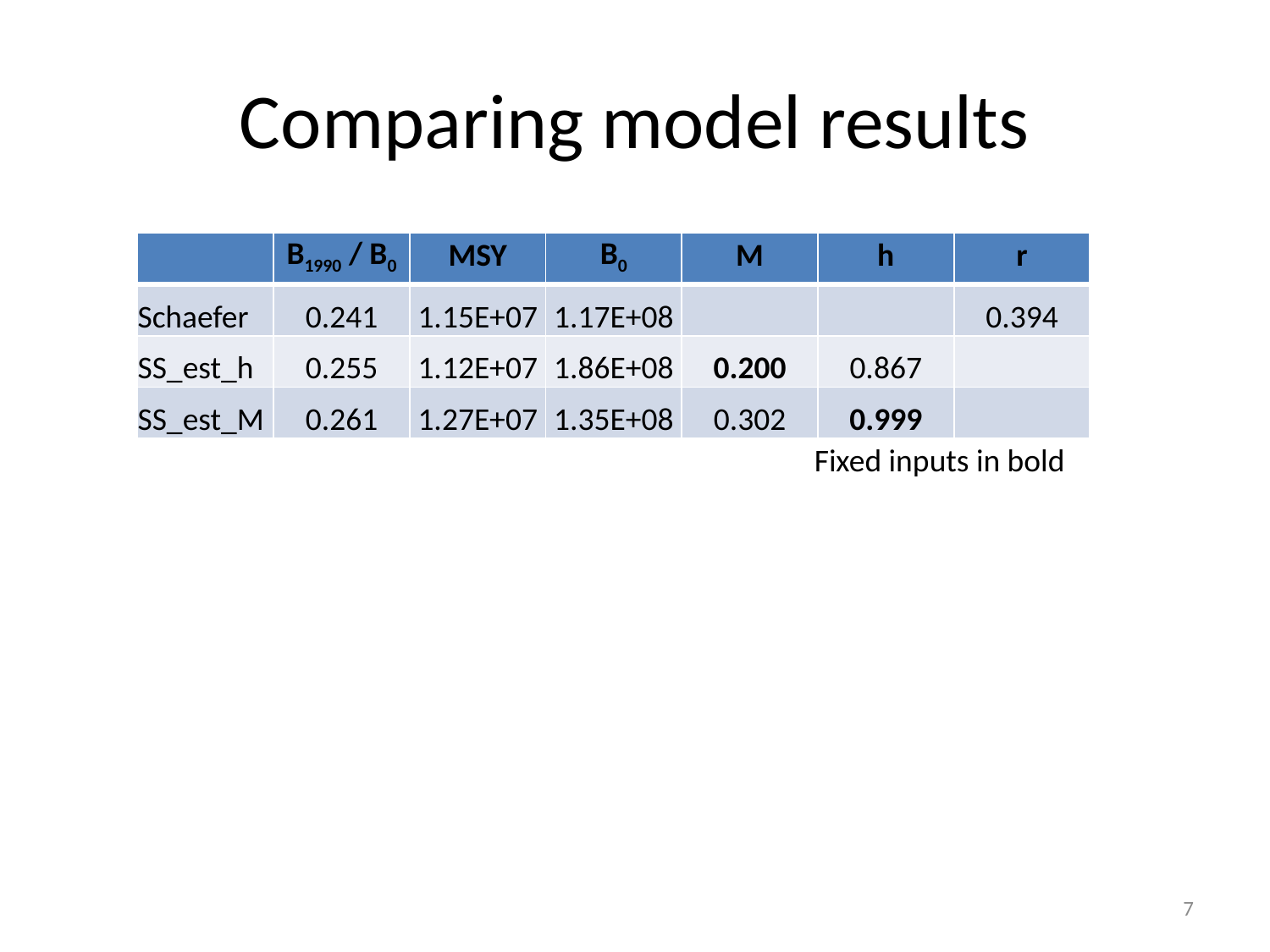

# Comparing model results
|  | B1990 / B0 | MSY | B0 | M | h | r |
| --- | --- | --- | --- | --- | --- | --- |
| Schaefer | 0.241 | 1.15E+07 | 1.17E+08 |  |  | 0.394 |
| SS\_est\_h | 0.255 | 1.12E+07 | 1.86E+08 | 0.200 | 0.867 |  |
| SS\_est\_M | 0.261 | 1.27E+07 | 1.35E+08 | 0.302 | 0.999 |  |
Fixed inputs in bold
7